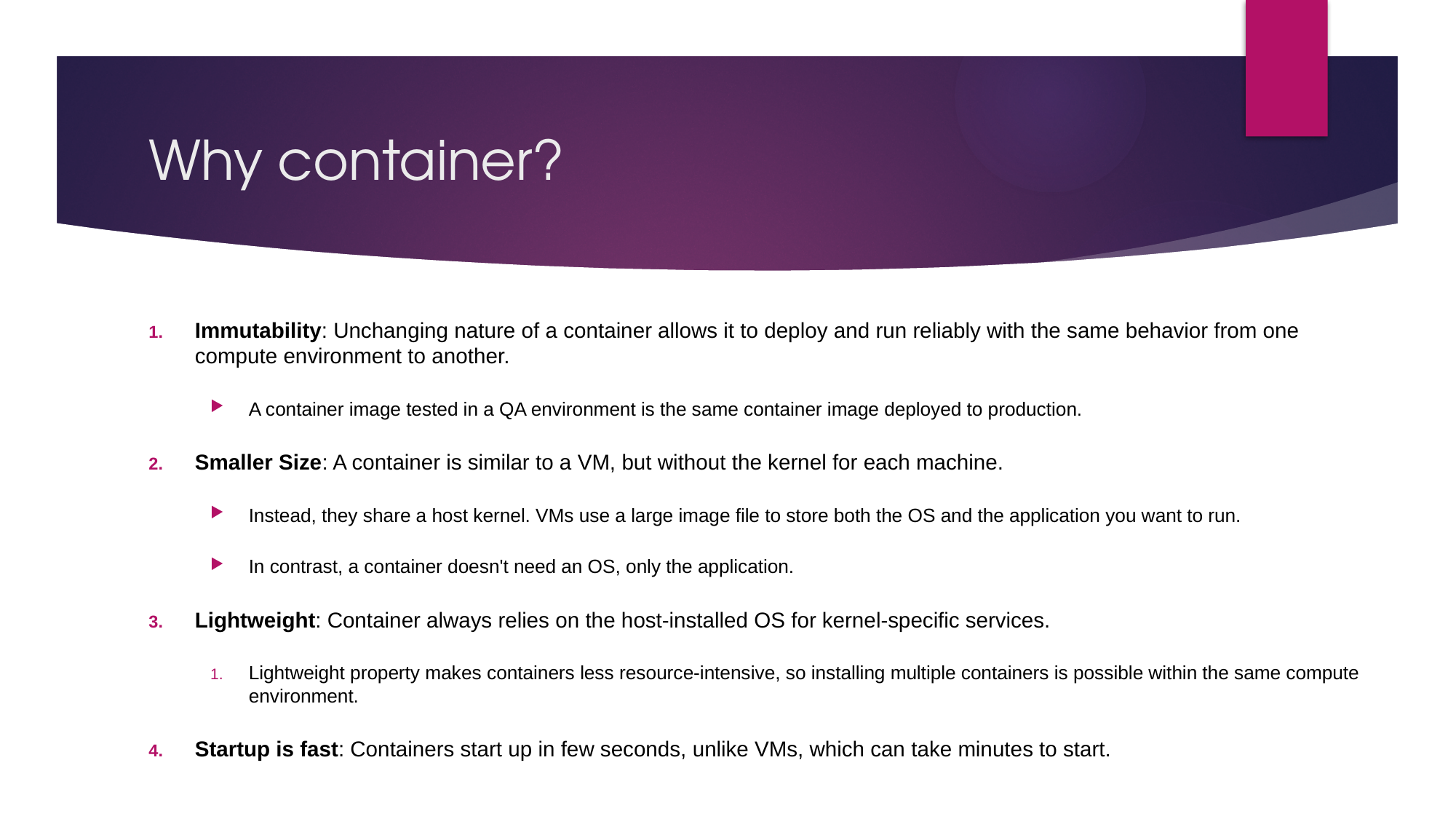

# Why container?
Immutability: Unchanging nature of a container allows it to deploy and run reliably with the same behavior from one compute environment to another.
A container image tested in a QA environment is the same container image deployed to production.
Smaller Size: A container is similar to a VM, but without the kernel for each machine.
Instead, they share a host kernel. VMs use a large image file to store both the OS and the application you want to run.
In contrast, a container doesn't need an OS, only the application.
Lightweight: Container always relies on the host-installed OS for kernel-specific services.
Lightweight property makes containers less resource-intensive, so installing multiple containers is possible within the same compute environment.
Startup is fast: Containers start up in few seconds, unlike VMs, which can take minutes to start.